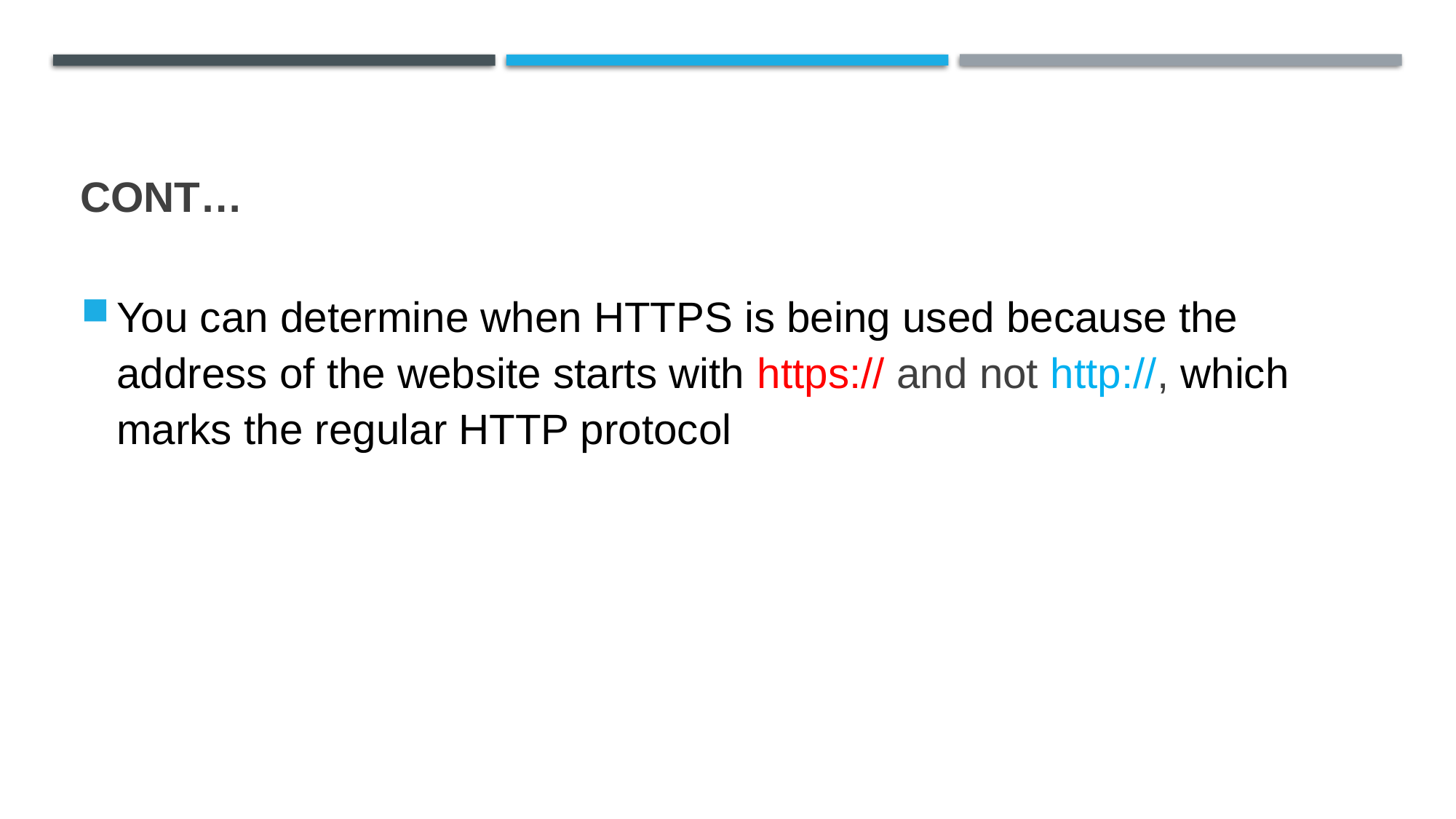

# CONT…
You can determine when HTTPS is being used because the address of the website starts with https:// and not http://, which marks the regular HTTP protocol